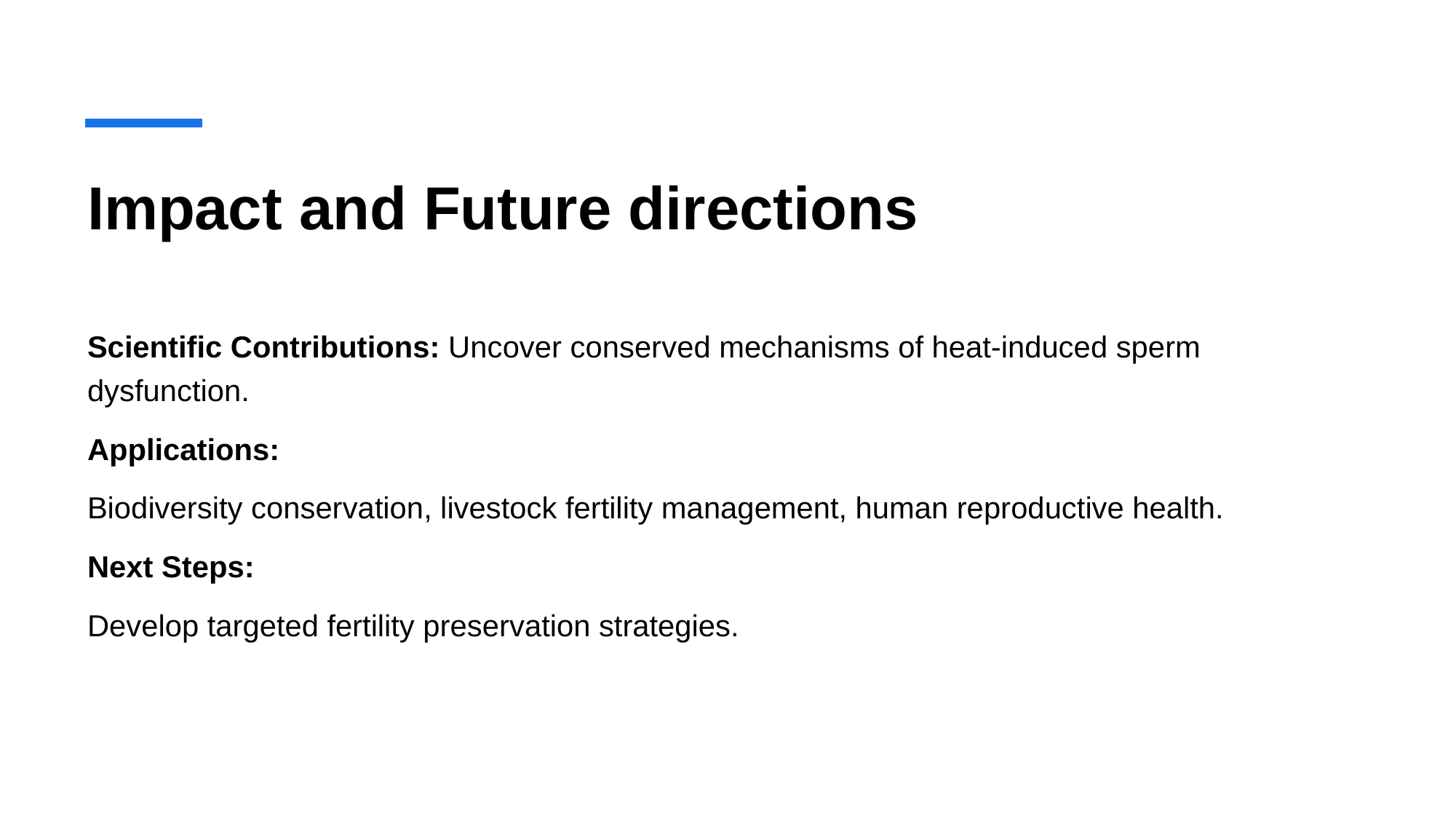

# Impact and Future directions
Scientific Contributions: Uncover conserved mechanisms of heat-induced sperm dysfunction.
Applications:
Biodiversity conservation, livestock fertility management, human reproductive health.
Next Steps:
Develop targeted fertility preservation strategies.